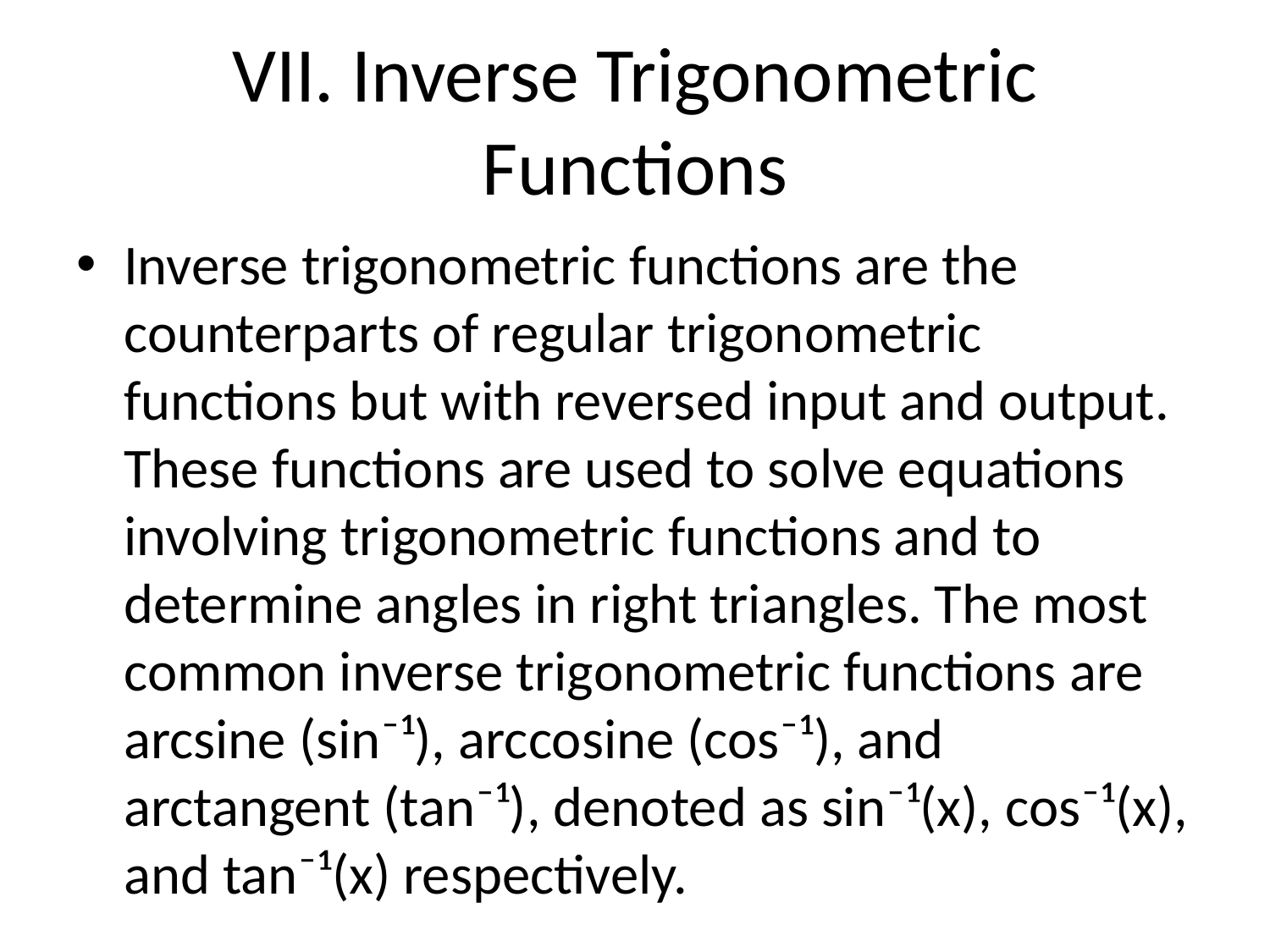

# VII. Inverse Trigonometric Functions
Inverse trigonometric functions are the counterparts of regular trigonometric functions but with reversed input and output. These functions are used to solve equations involving trigonometric functions and to determine angles in right triangles. The most common inverse trigonometric functions are arcsine (sin⁻¹), arccosine (cos⁻¹), and arctangent (tan⁻¹), denoted as sin⁻¹(x), cos⁻¹(x), and tan⁻¹(x) respectively.

1. Arcsine (sin⁻¹): The arcsine function takes an input value between -1 and 1 and returns the angle in radians whose sine is equal to that value. The output of arcsine function lies within the interval [-π/2, π/2].

2. Arccosine (cos⁻¹): The arccosine function takes an input value between -1 and 1 and returns the angle in radians whose cosine is equal to that value. The output of arccosine function lies within the interval [0, π].

3. Arctangent (tan⁻¹): The arctangent function takes an input value and returns the angle in radians whose tangent is equal to that value. The output of arctangent function lies within the interval [-π/2, π/2].

These inverse trigonometric functions are important in solving trigonometric equations, calculating unknown angles, and in applications involving oscillatory motion, waves, and periodic phenomena.

It's important to note that the range of values for which the inverse trigonometric functions are defined is limited because trigonometric functions are periodic and have multiple values for a given input. Generally, inverse trigonometric functions are defined to have a principal value within a specific range so that they can act as functions.

Inverse trigonometric functions play a crucial role in calculus, physics, engineering, and other branches of mathematics. They are used to model periodic behavior, solve equations involving trigonometric functions, and analyze trigonometric identities and expressions.